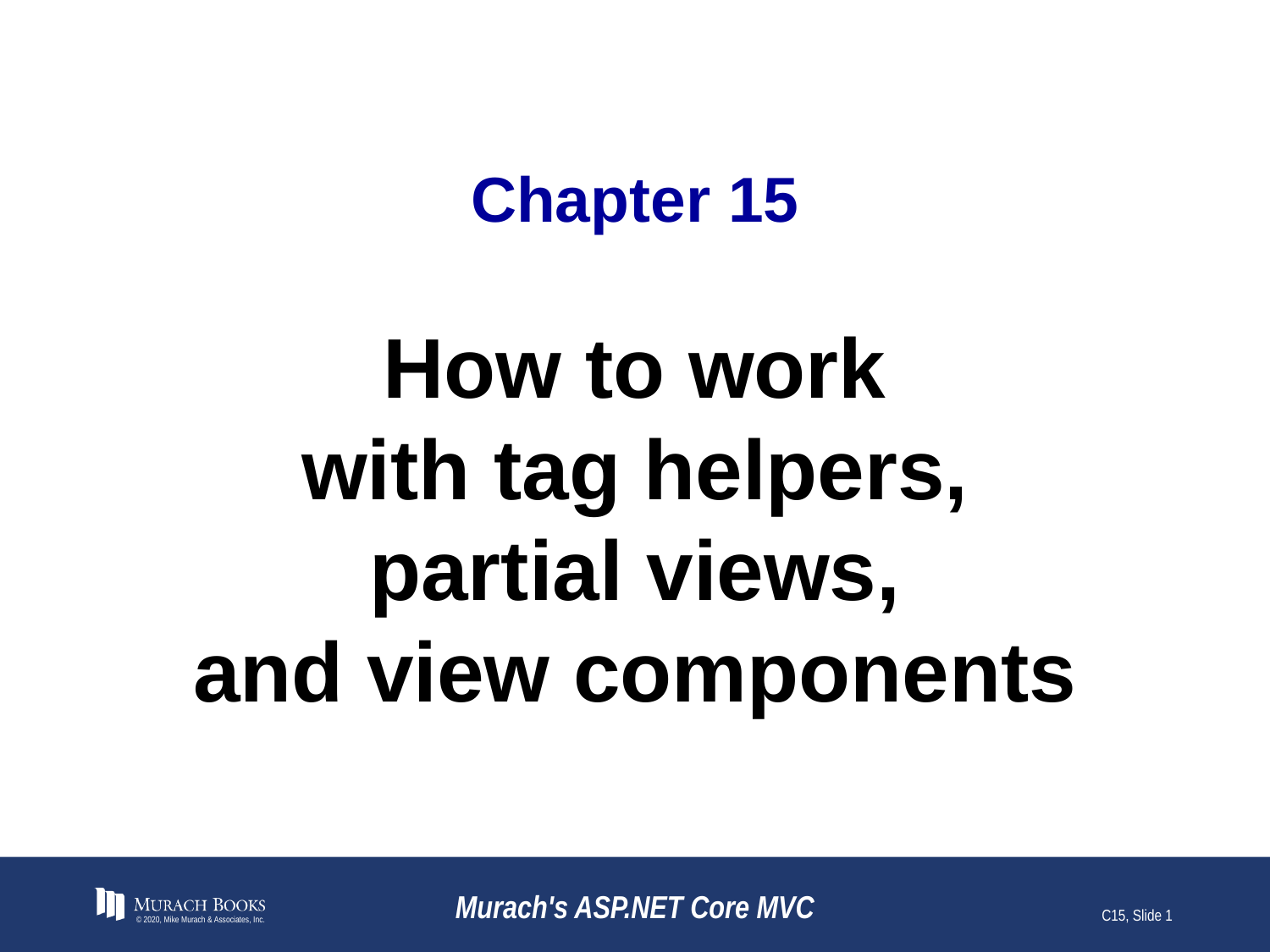

# Chapter 15
How to work
with tag helpers,
partial views,
and view components

© 2020, Mike Murach & Associates, Inc.
Murach's ASP.NET Core MVC

C15, Slide 1